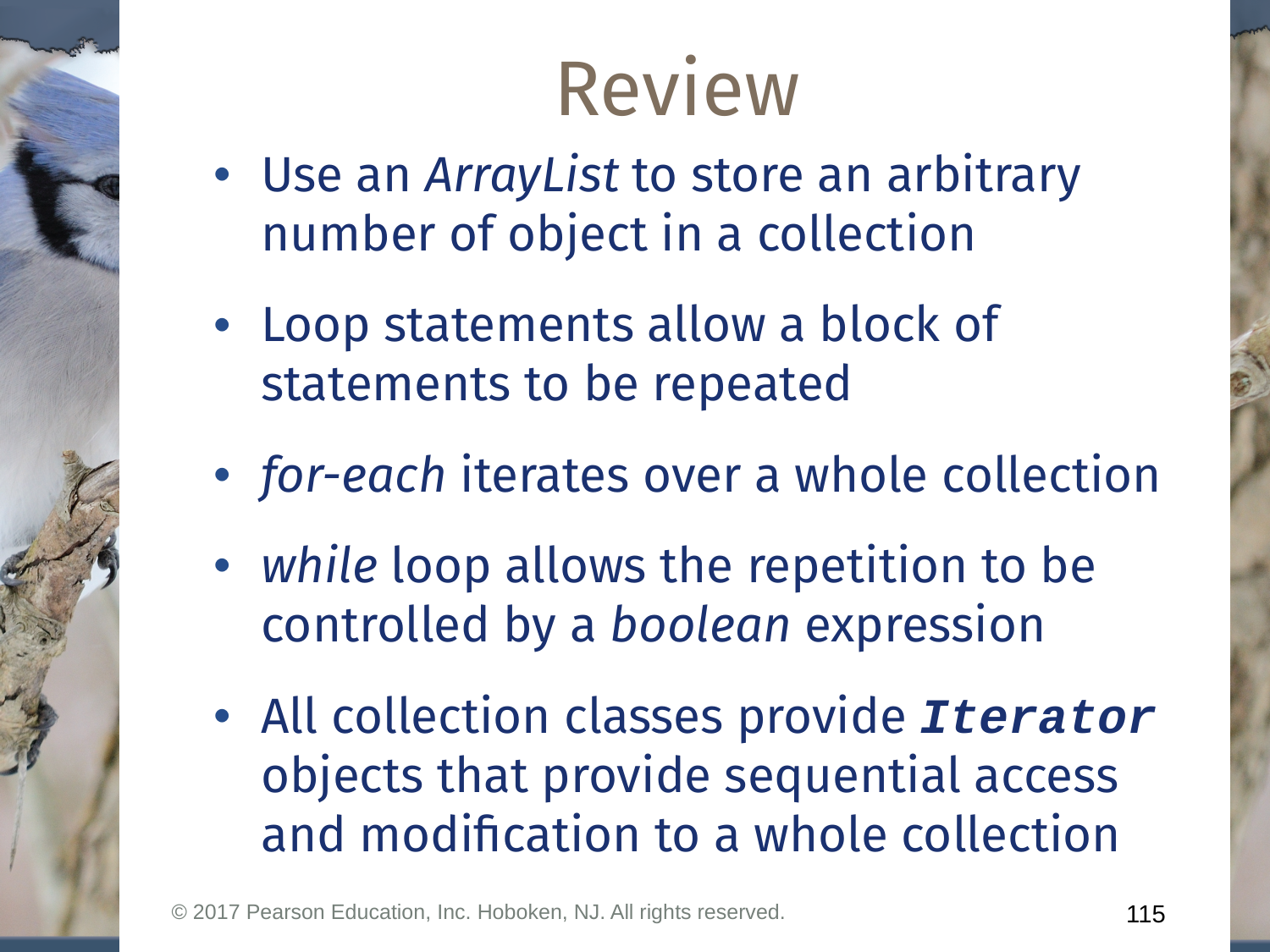

# Review
Use an ArrayList to store an arbitrary number of object in a collection
Loop statements allow a block of statements to be repeated
for-each iterates over a whole collection
while loop allows the repetition to be controlled by a boolean expression
All collection classes provide Iterator objects that provide sequential access and modification to a whole collection
© 2017 Pearson Education, Inc. Hoboken, NJ. All rights reserved.